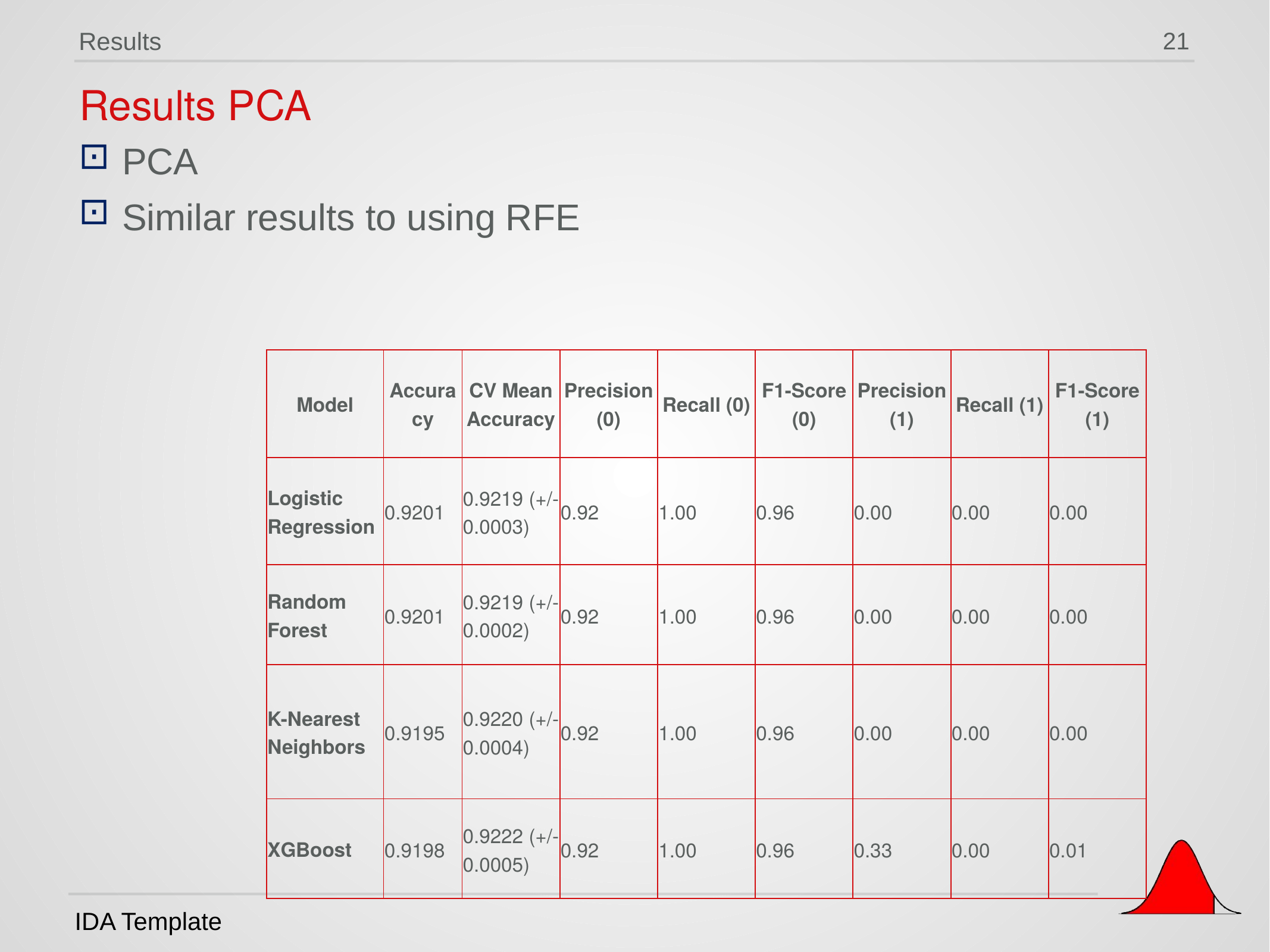

Results
21
Results PCA
PCA
Similar results to using RFE
| Model | Accuracy | CV Mean Accuracy | Precision (0) | Recall (0) | F1-Score (0) | Precision (1) | Recall (1) | F1-Score (1) |
| --- | --- | --- | --- | --- | --- | --- | --- | --- |
| Logistic Regression | 0.9201 | 0.9219 (+/- 0.0003) | 0.92 | 1.00 | 0.96 | 0.00 | 0.00 | 0.00 |
| Random Forest | 0.9201 | 0.9219 (+/- 0.0002) | 0.92 | 1.00 | 0.96 | 0.00 | 0.00 | 0.00 |
| K-Nearest Neighbors | 0.9195 | 0.9220 (+/- 0.0004) | 0.92 | 1.00 | 0.96 | 0.00 | 0.00 | 0.00 |
| XGBoost | 0.9198 | 0.9222 (+/- 0.0005) | 0.92 | 1.00 | 0.96 | 0.33 | 0.00 | 0.01 |

IDA Template